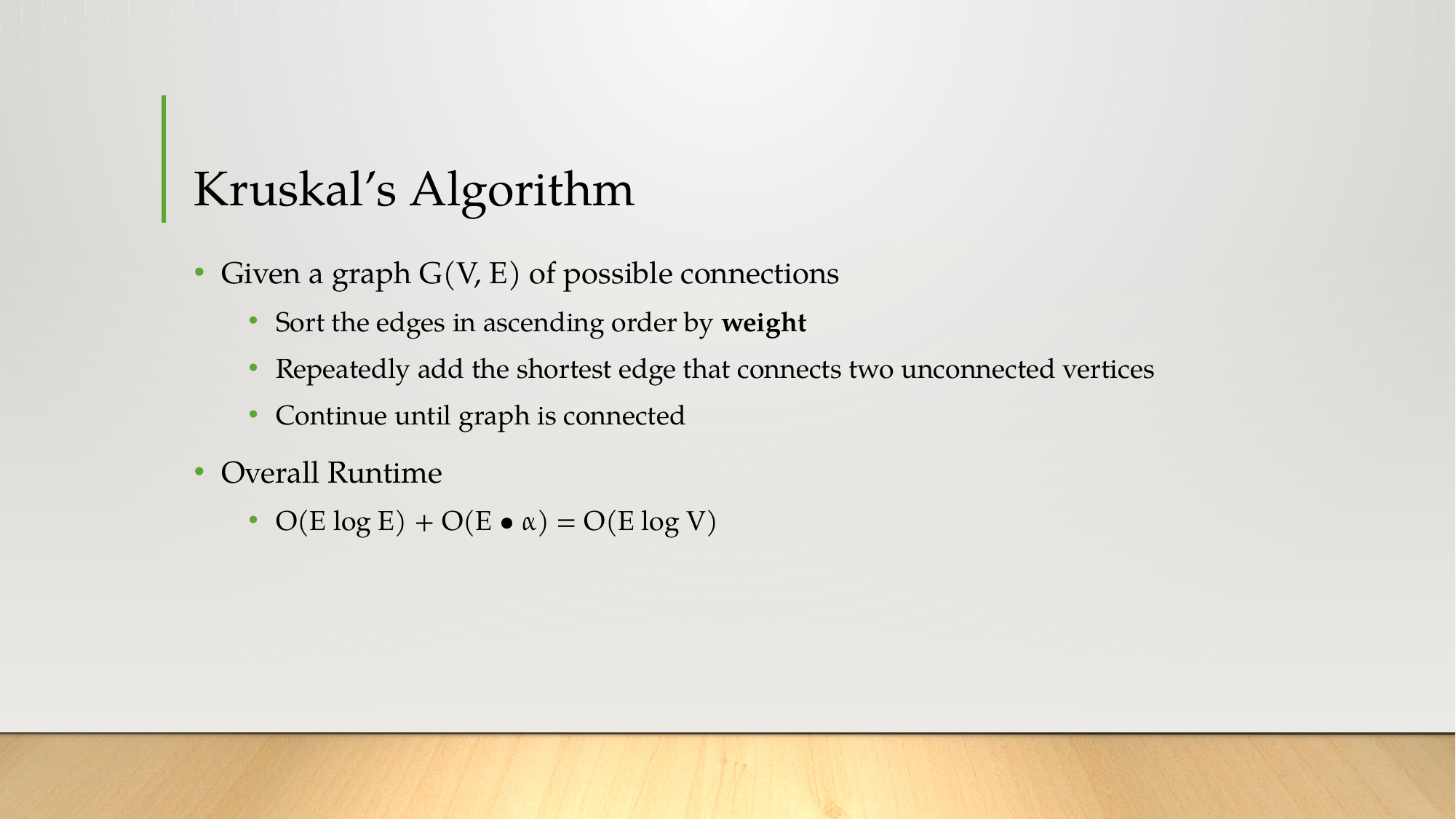

# Kruskal’s Algorithm
Given a graph G(V, E) of possible connections
Sort the edges in ascending order by weight
Repeatedly add the shortest edge that connects two unconnected vertices
Continue until graph is connected
Overall Runtime
O(E log E) + O(E ∙ α) = O(E log V)